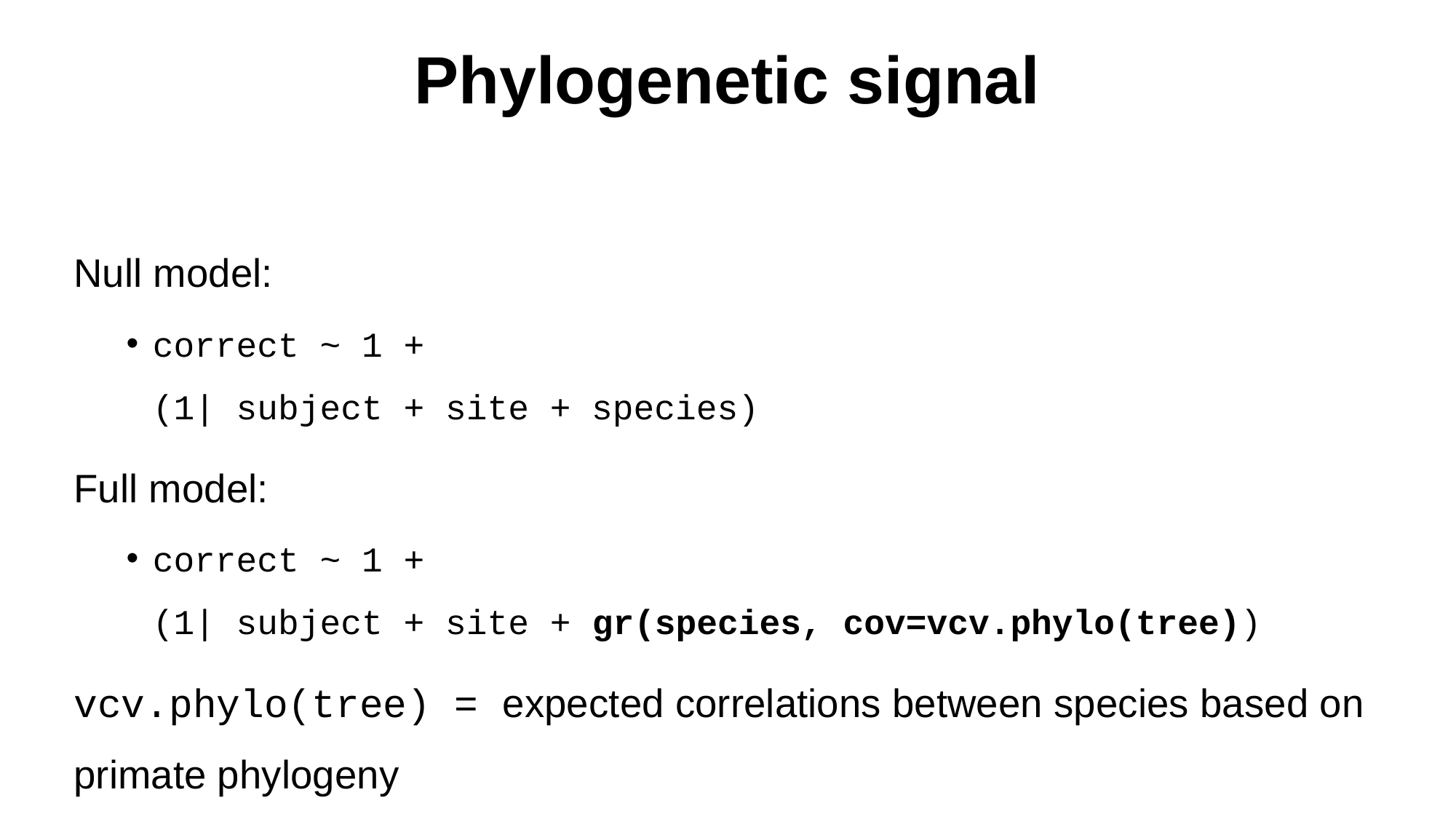

# Phylogenetic signal
Null model:
correct ~ 1 +
(1| subject + site + species)
Full model:
correct ~ 1 +
(1| subject + site + gr(species, cov=vcv.phylo(tree))
vcv.phylo(tree) = expected correlations between species based on primate phylogeny